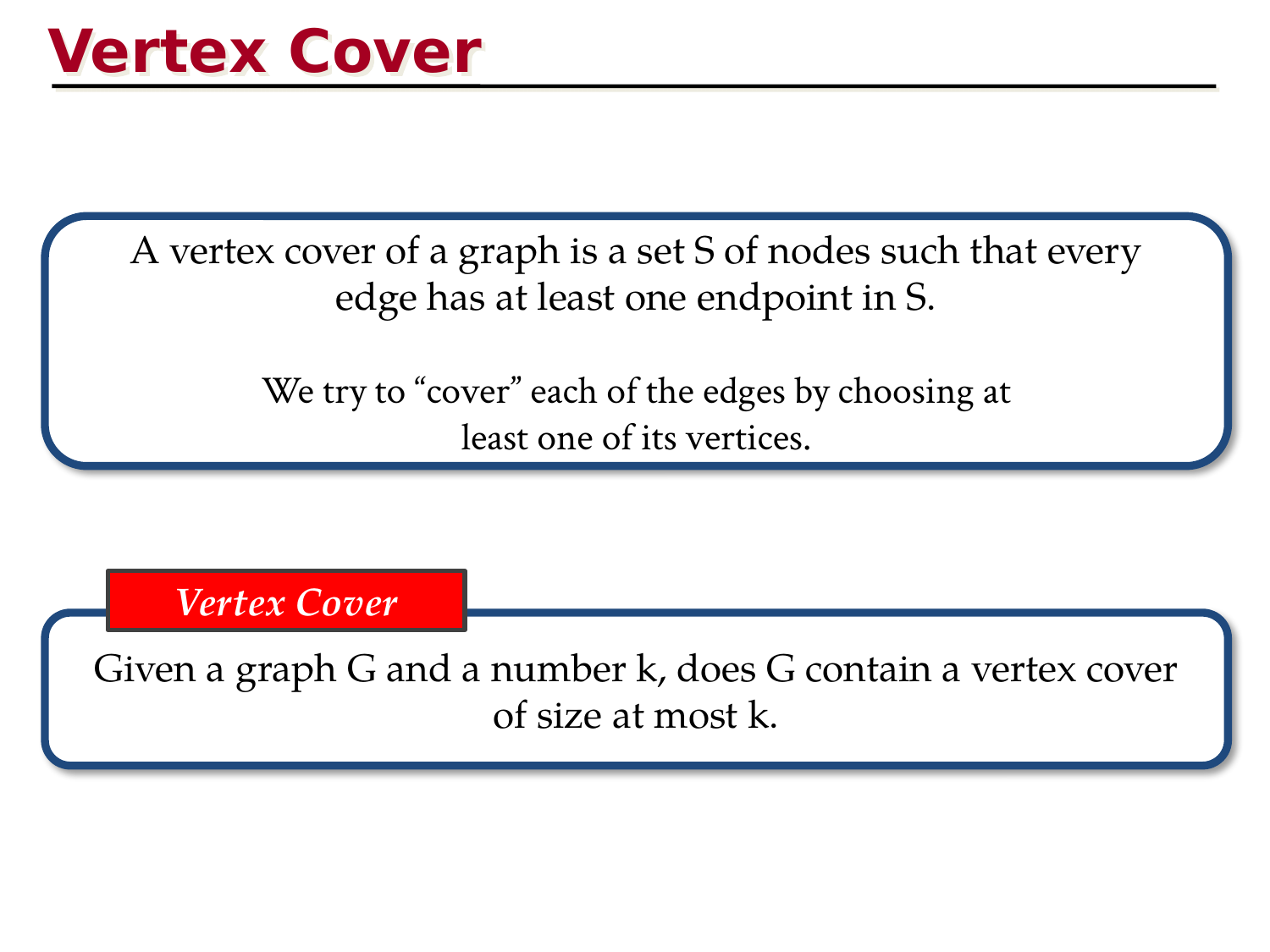

Vertex Cover

A vertex cover of a graph is a set S of nodes such that every
edge has at least one endpoint in S.

We try to “cover” each of the edges by choosing at
least one of its vertices.
Vertex Cover
Given a graph G and a number k, does G contain a vertex cover
of size at most k.